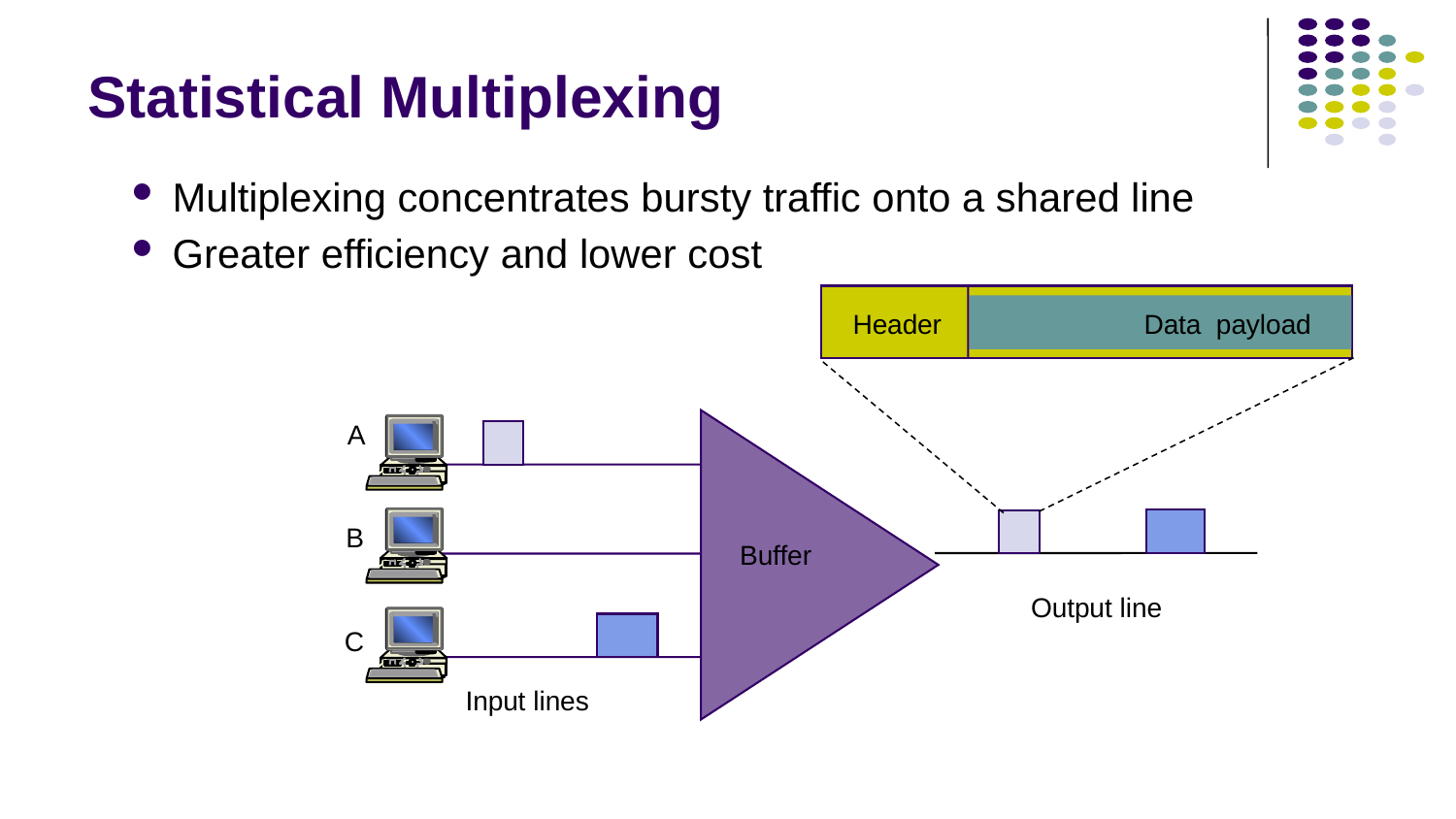

# Statistical Multiplexing
Multiplexing concentrates bursty traffic onto a shared line
Greater efficiency and lower cost

Header		Data  payload

A

B
Buffer

Output line

C

Input lines